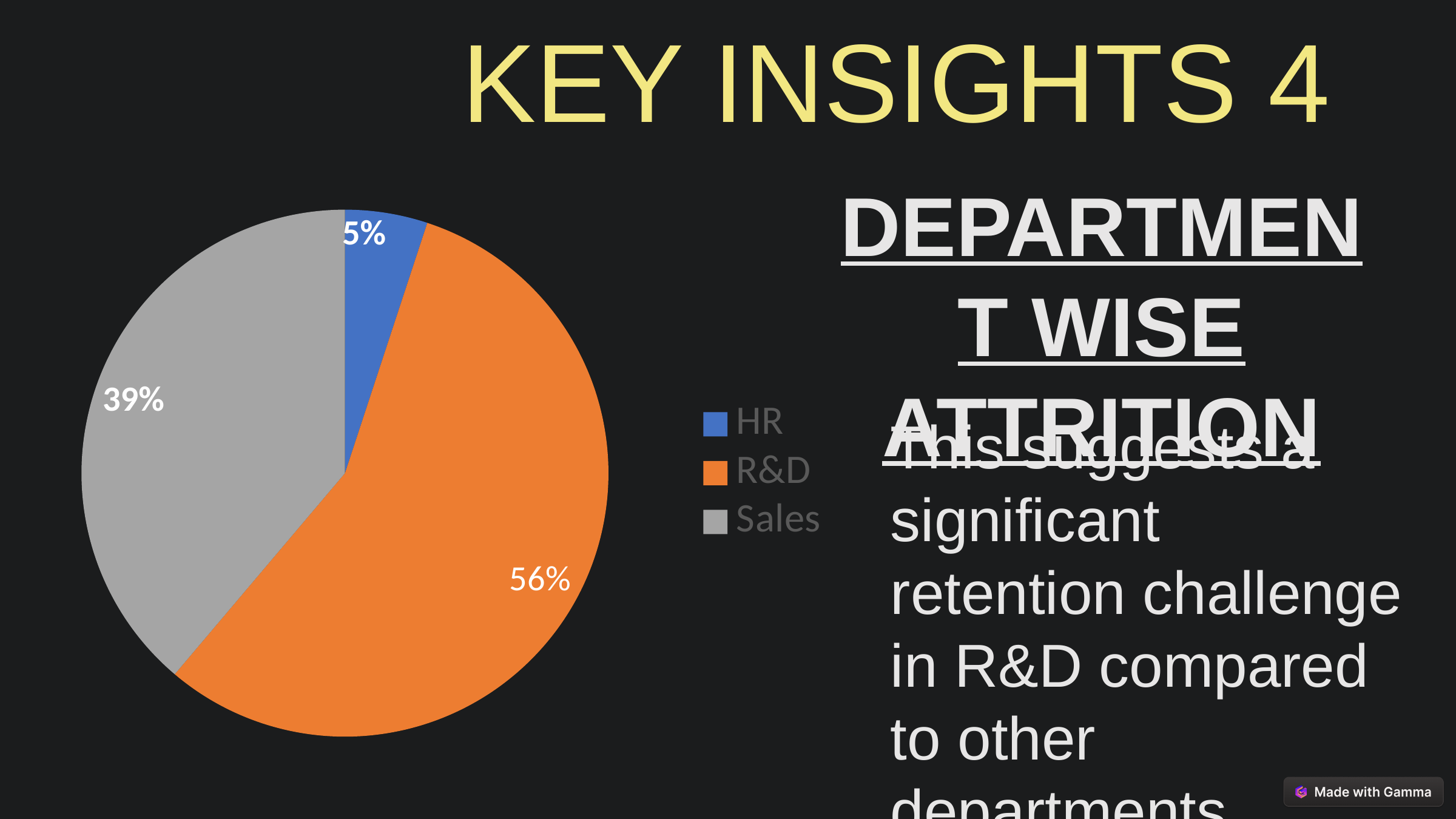

KEY INSIGHTS 4
DEPARTMENT WISE ATTRITION

### Chart

| Category | Total |
|---|---|
| HR | 0.05063291139240506 |
| R&D | 0.5611814345991561 |
| Sales | 0.3881856540084388 |

This suggests a significant retention challenge in R&D compared to other departments.